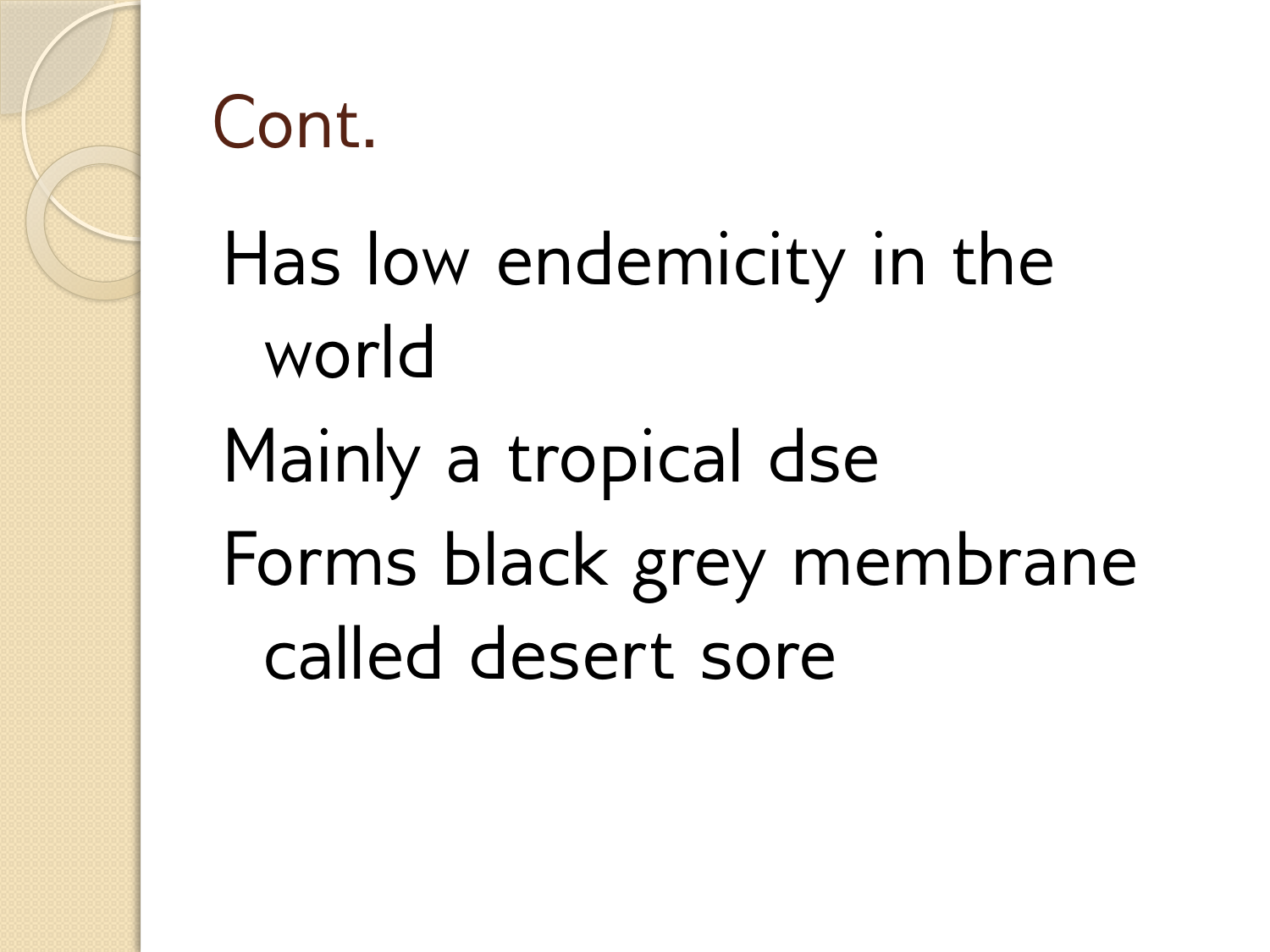

# Cont.
Has low endemicity in the world
Mainly a tropical dse
Forms black grey membrane called desert sore